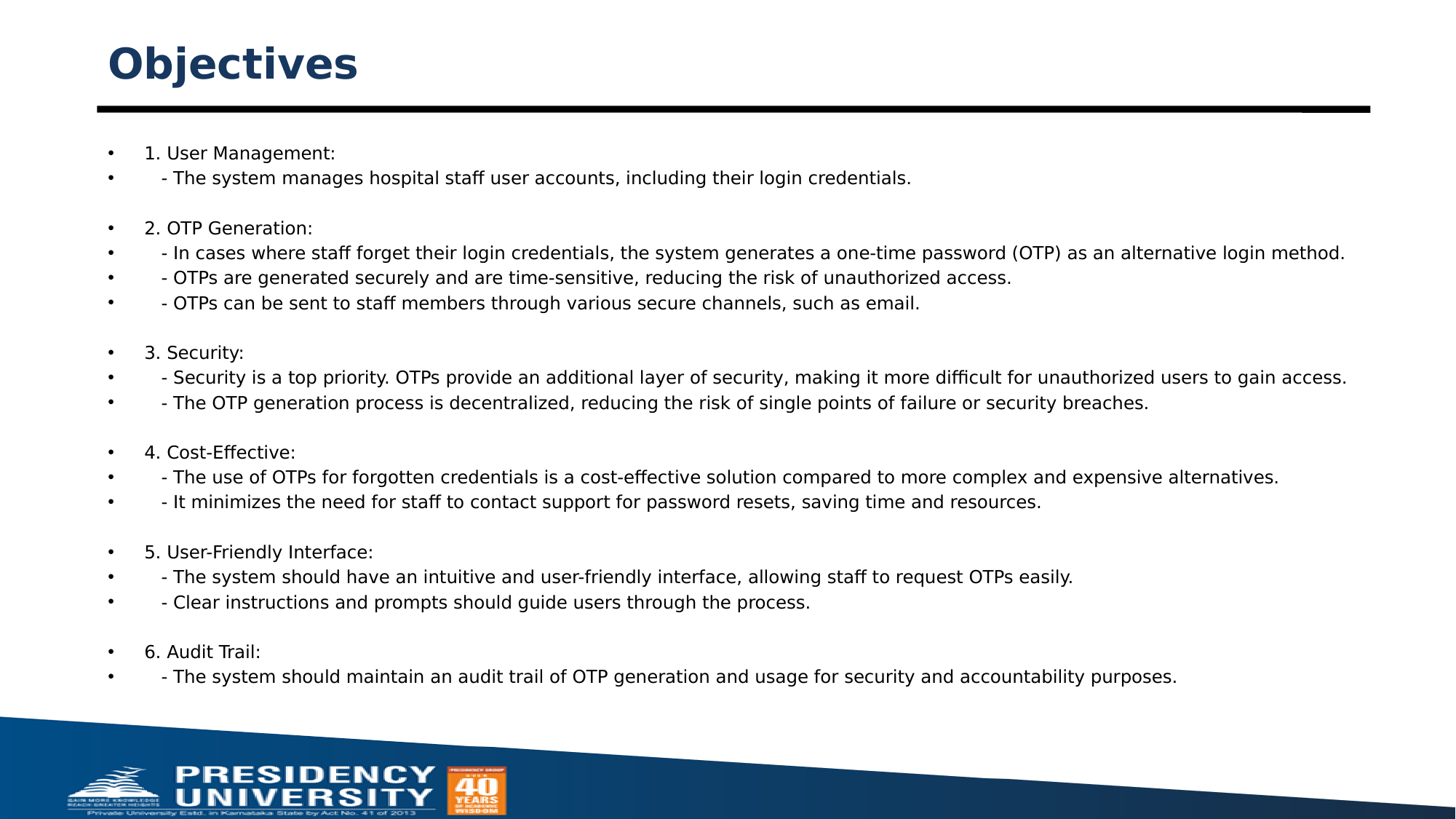

# Objectives
1. User Management:
   - The system manages hospital staff user accounts, including their login credentials.

2. OTP Generation:
   - In cases where staff forget their login credentials, the system generates a one-time password (OTP) as an alternative login method.
   - OTPs are generated securely and are time-sensitive, reducing the risk of unauthorized access.
   - OTPs can be sent to staff members through various secure channels, such as email.

3. Security:
   - Security is a top priority. OTPs provide an additional layer of security, making it more difficult for unauthorized users to gain access.
   - The OTP generation process is decentralized, reducing the risk of single points of failure or security breaches.

4. Cost-Effective:
   - The use of OTPs for forgotten credentials is a cost-effective solution compared to more complex and expensive alternatives.
   - It minimizes the need for staff to contact support for password resets, saving time and resources.

5. User-Friendly Interface:
   - The system should have an intuitive and user-friendly interface, allowing staff to request OTPs easily.
   - Clear instructions and prompts should guide users through the process.

6. Audit Trail:
   - The system should maintain an audit trail of OTP generation and usage for security and accountability purposes.